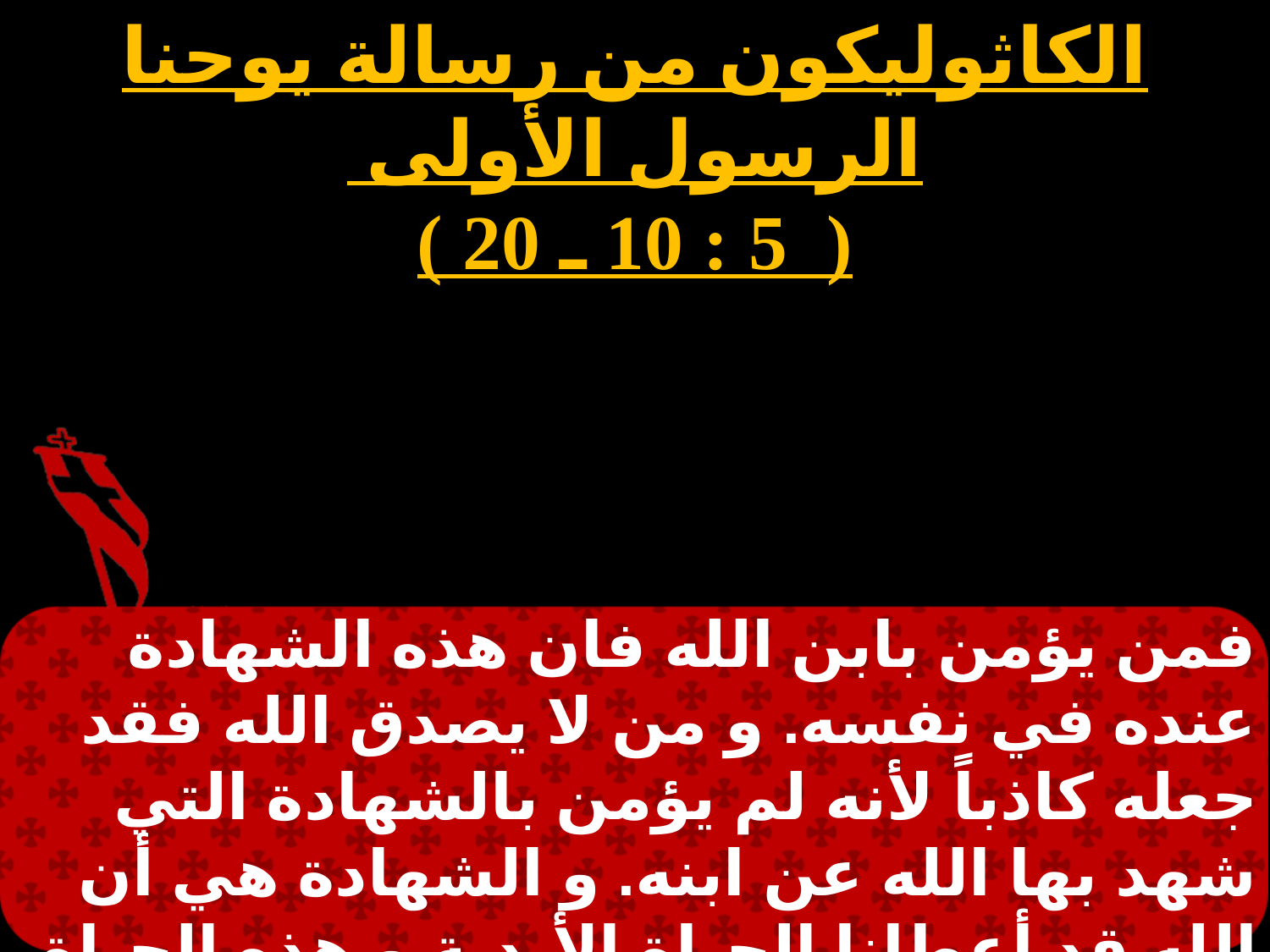

الكاثوليكون من رسالة يوحنا الرسول الأولى
(  5 : 10 ـ 20 )
فمن يؤمن بابن الله فان هذه الشهادة عنده في نفسه. و من لا يصدق الله فقد جعله كاذباً لأنه لم يؤمن بالشهادة التي شهد بها الله عن ابنه. و الشهادة هي أن الله قد أعطانا الحياة الأبدية و هذه الحياة هي في ابنه فمن كان متمسكاً بالابن.